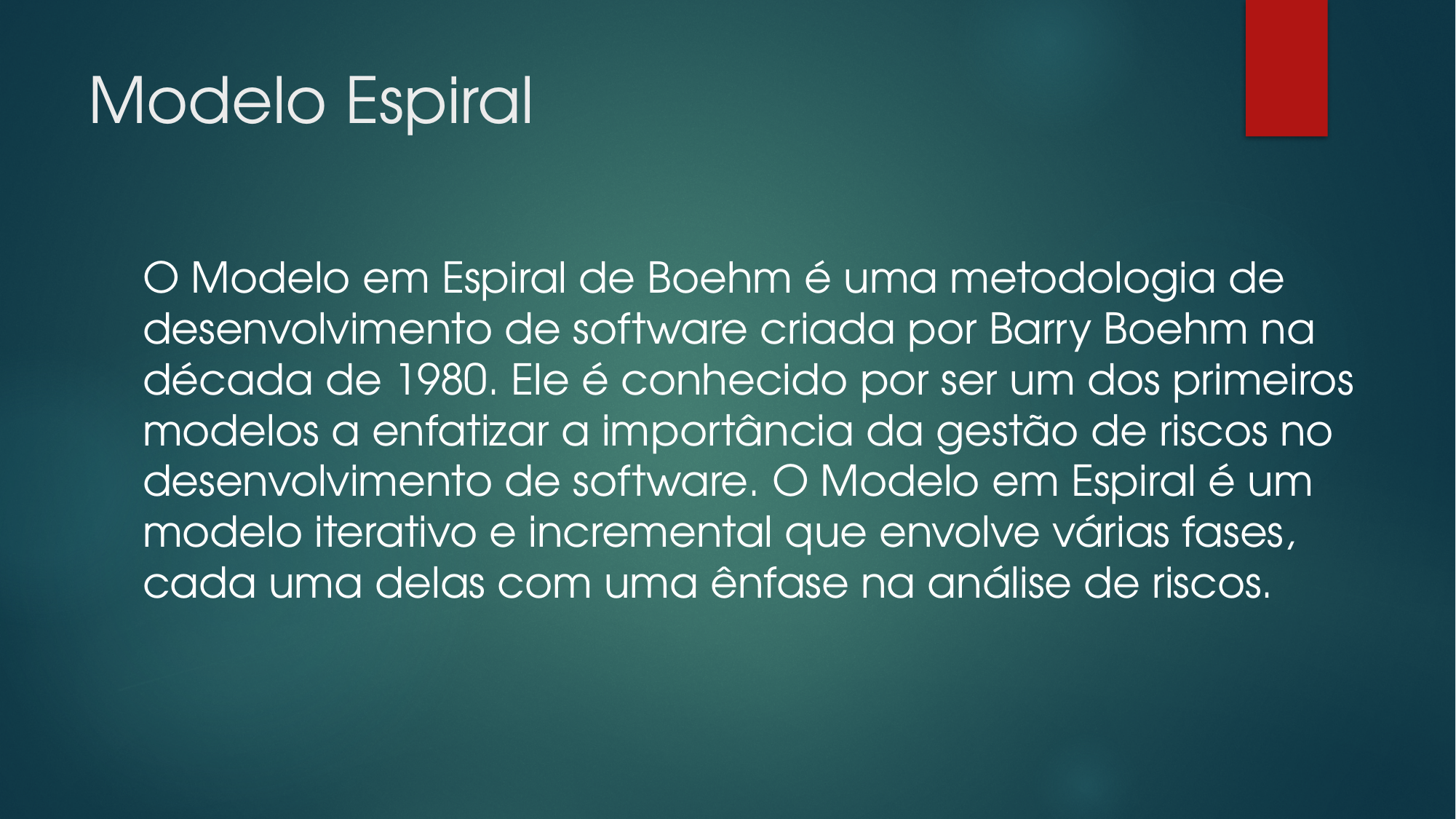

# Modelo Espiral
O Modelo em Espiral de Boehm é uma metodologia de desenvolvimento de software criada por Barry Boehm na década de 1980. Ele é conhecido por ser um dos primeiros modelos a enfatizar a importância da gestão de riscos no desenvolvimento de software. O Modelo em Espiral é um modelo iterativo e incremental que envolve várias fases, cada uma delas com uma ênfase na análise de riscos.